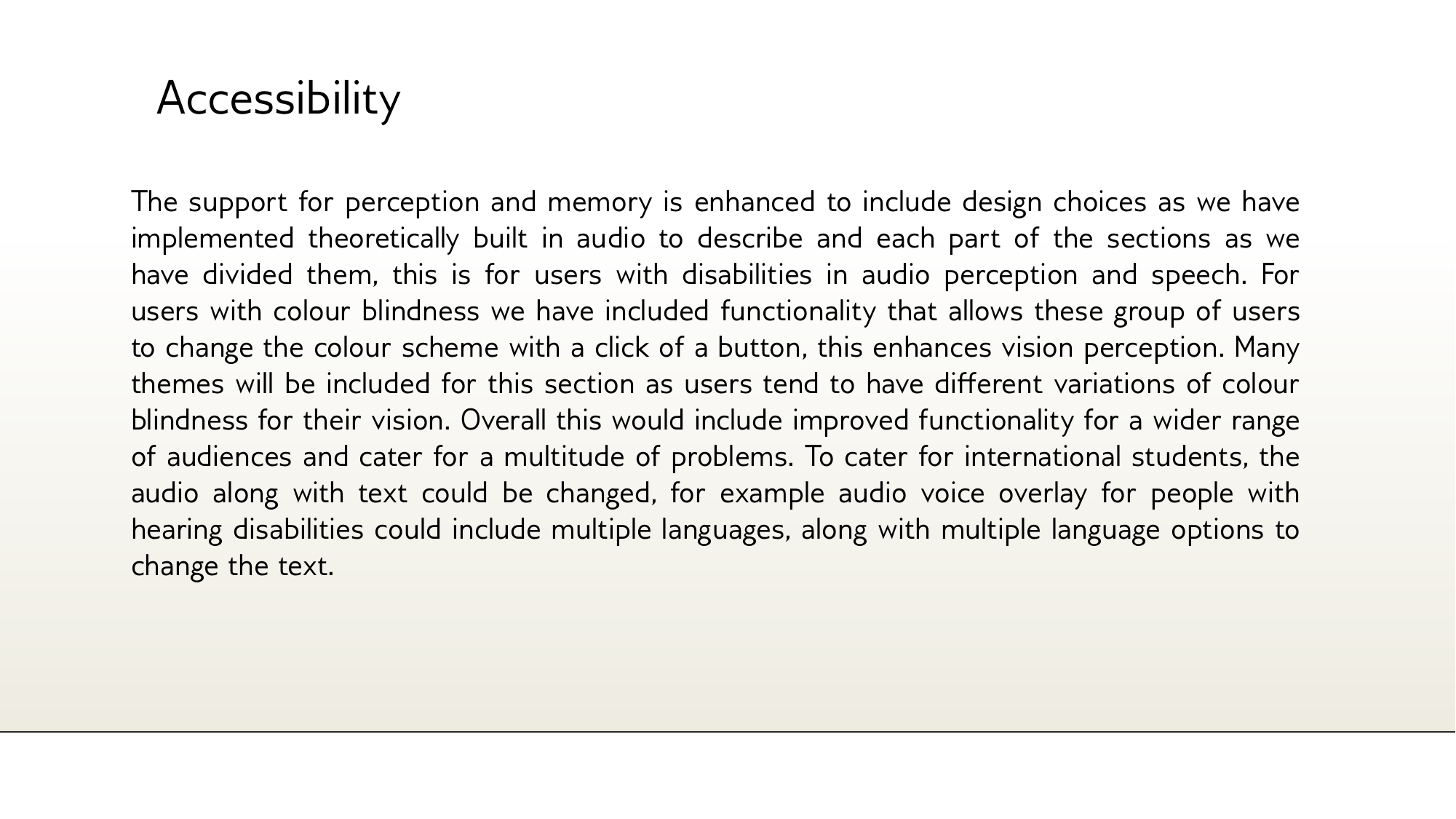

Accessibility
The support for perception and memory is enhanced to include design choices as we have implemented theoretically built in audio to describe and each part of the sections as we have divided them, this is for users with disabilities in audio perception and speech. For users with colour blindness we have included functionality that allows these group of users to change the colour scheme with a click of a button, this enhances vision perception. Many themes will be included for this section as users tend to have different variations of colour blindness for their vision. Overall this would include improved functionality for a wider range of audiences and cater for a multitude of problems. To cater for international students, the audio along with text could be changed, for example audio voice overlay for people with hearing disabilities could include multiple languages, along with multiple language options to change the text.